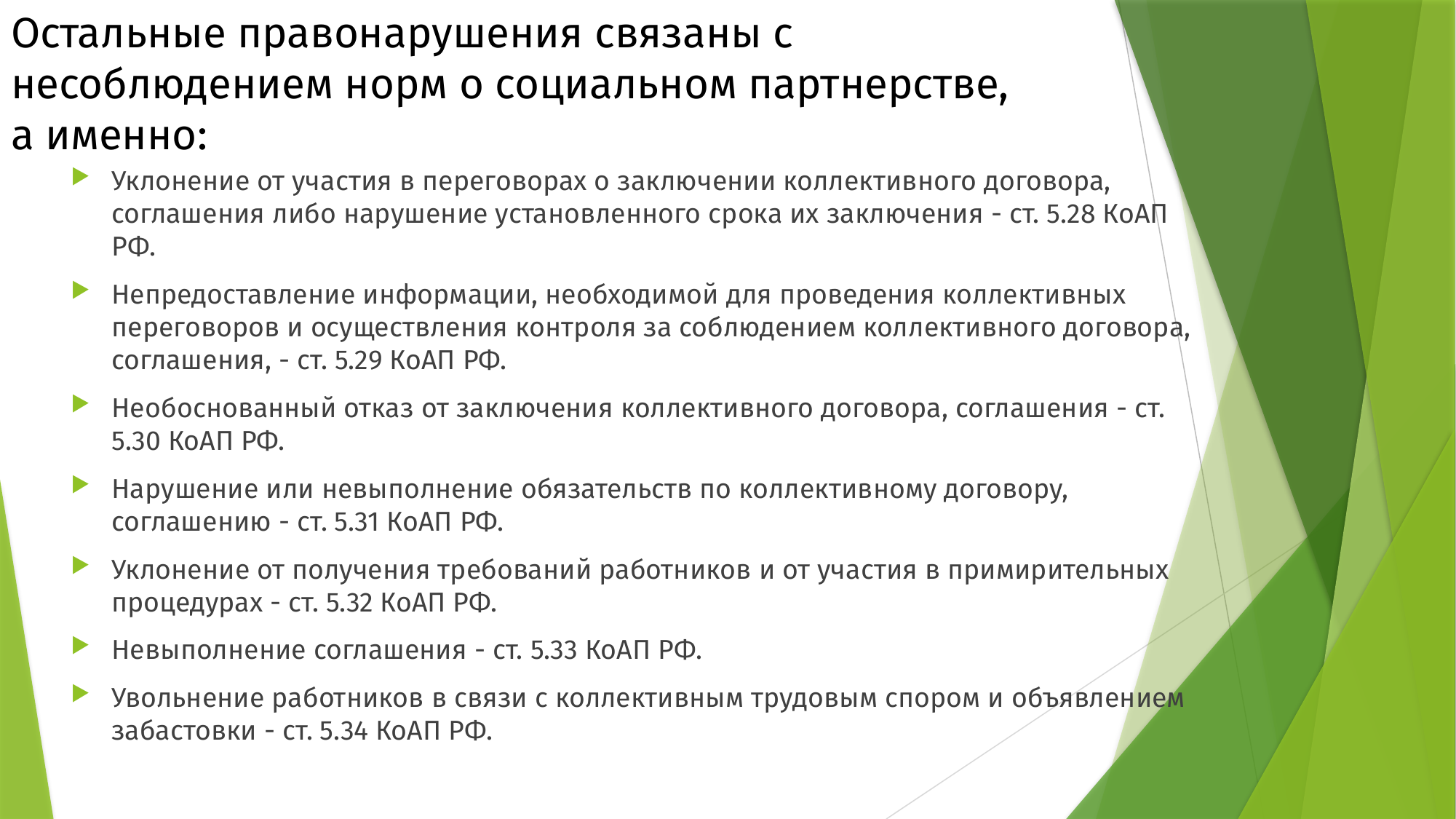

# Остальные правонарушения связаны с несоблюдением норм о социальном партнерстве, а именно:
Уклонение от участия в переговорах о заключении коллективного договора, соглашения либо нарушение установленного срока их заключения - ст. 5.28 КоАП РФ.
Непредоставление информации, необходимой для проведения коллективных переговоров и осуществления контроля за соблюдением коллективного договора, соглашения, - ст. 5.29 КоАП РФ.
Необоснованный отказ от заключения коллективного договора, соглашения - ст. 5.30 КоАП РФ.
Нарушение или невыполнение обязательств по коллективному договору, соглашению - ст. 5.31 КоАП РФ.
Уклонение от получения требований работников и от участия в примирительных процедурах - ст. 5.32 КоАП РФ.
Невыполнение соглашения - ст. 5.33 КоАП РФ.
Увольнение работников в связи с коллективным трудовым спором и объявлением забастовки - ст. 5.34 КоАП РФ.